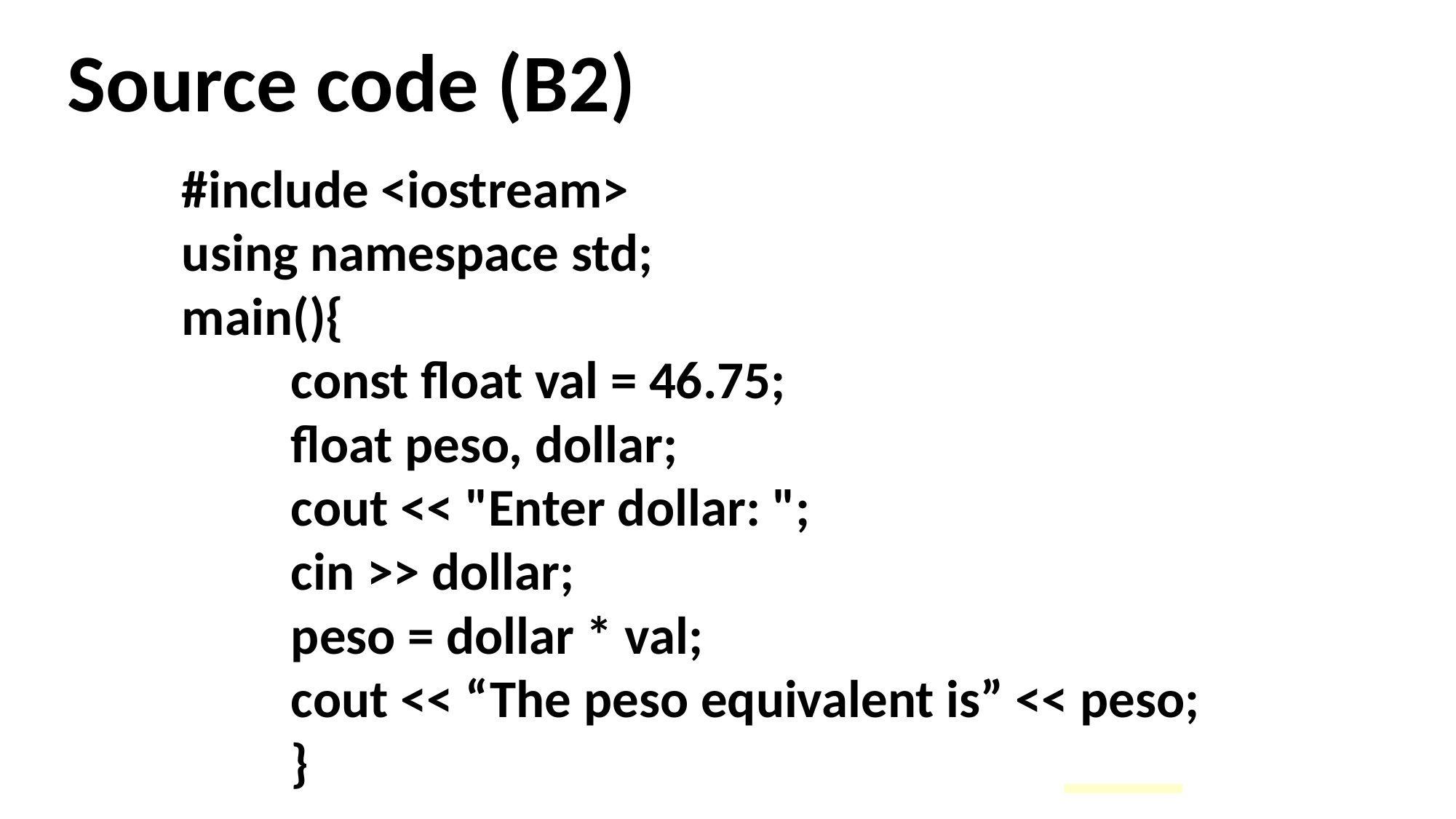

Source code (B2)
#include <iostream>
using namespace std;
main(){
	const float val = 46.75;
	float peso, dollar;
	cout << "Enter dollar: ";
	cin >> dollar;
	peso = dollar * val;
	cout << “The peso equivalent is” << peso;
	}